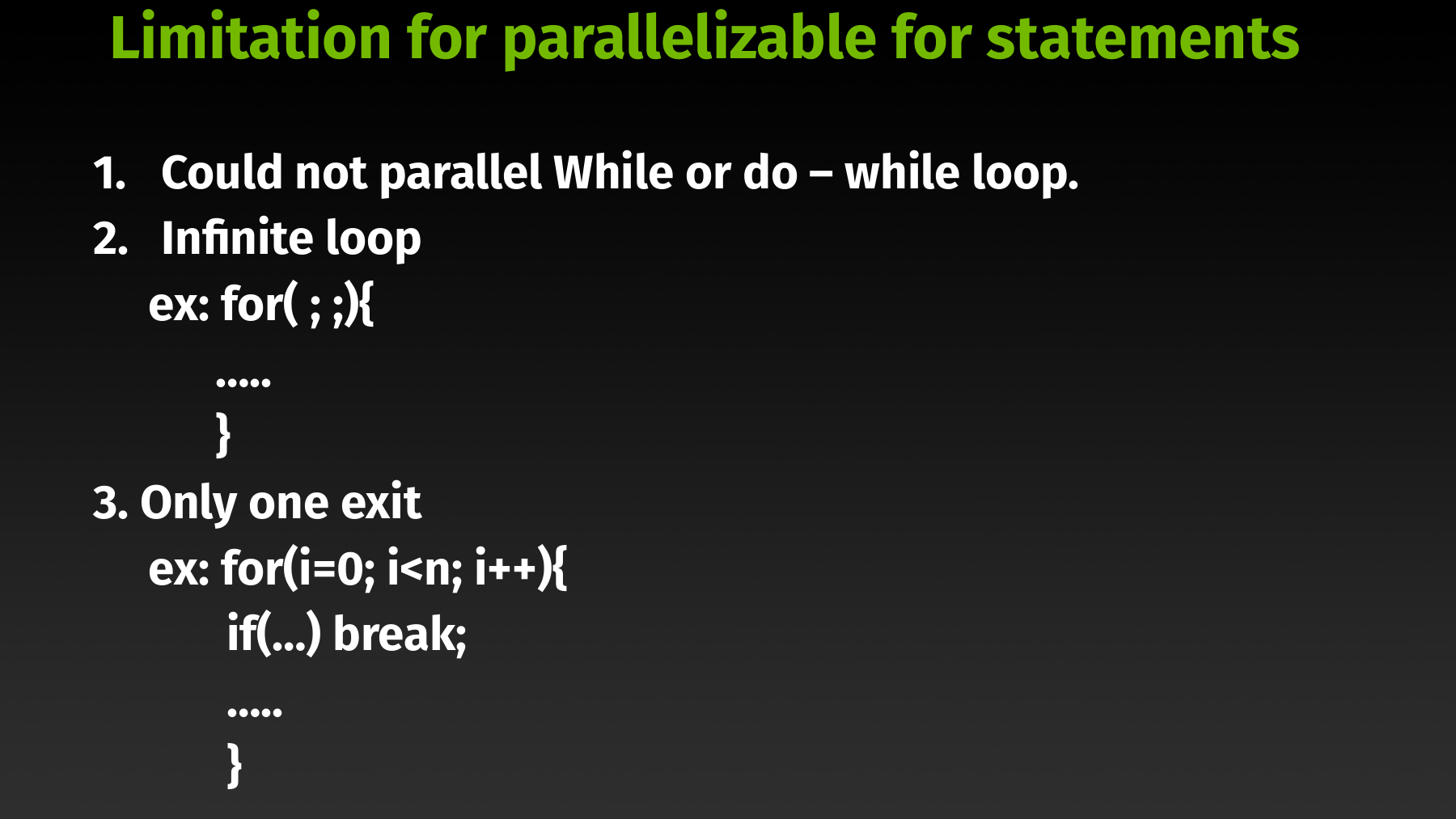

# Limitation for parallelizable for statements
Could not parallel While or do – while loop.
Infinite loop
     ex: for( ; ;){
           …..
           }
3. Only one exit
     ex: for(i=0; i<n; i++){
            if(…) break;
            …..
            }